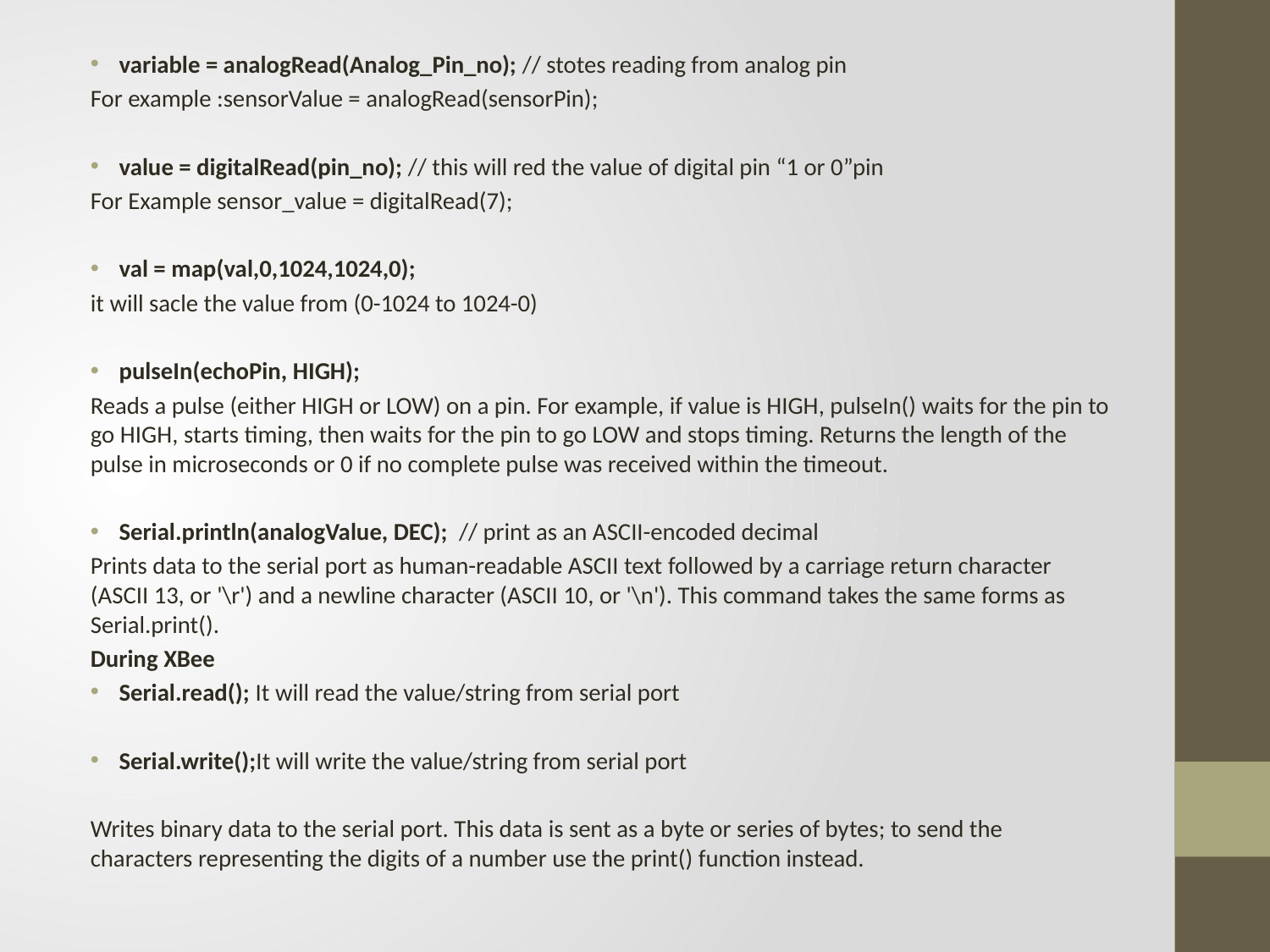

variable = analogRead(Analog_Pin_no); // stotes reading from analog pin
For example :sensorValue = analogRead(sensorPin);

value = digitalRead(pin_no); // this will red the value of digital pin “1 or 0”pin
For Example sensor_value = digitalRead(7);

val = map(val,0,1024,1024,0);
it will sacle the value from (0-1024 to 1024-0)

pulseIn(echoPin, HIGH);
Reads a pulse (either HIGH or LOW) on a pin. For example, if value is HIGH, pulseIn() waits for the pin to go HIGH, starts timing, then waits for the pin to go LOW and stops timing. Returns the length of the pulse in microseconds or 0 if no complete pulse was received within the timeout.

Serial.println(analogValue, DEC);  // print as an ASCII-encoded decimal
Prints data to the serial port as human-readable ASCII text followed by a carriage return character (ASCII 13, or '\r') and a newline character (ASCII 10, or '\n'). This command takes the same forms as Serial.print().
				During XBee
Serial.read(); It will read the value/string from serial port

Serial.write();It will write the value/string from serial port

Writes binary data to the serial port. This data is sent as a byte or series of bytes; to send the characters representing the digits of a number use the print() function instead.